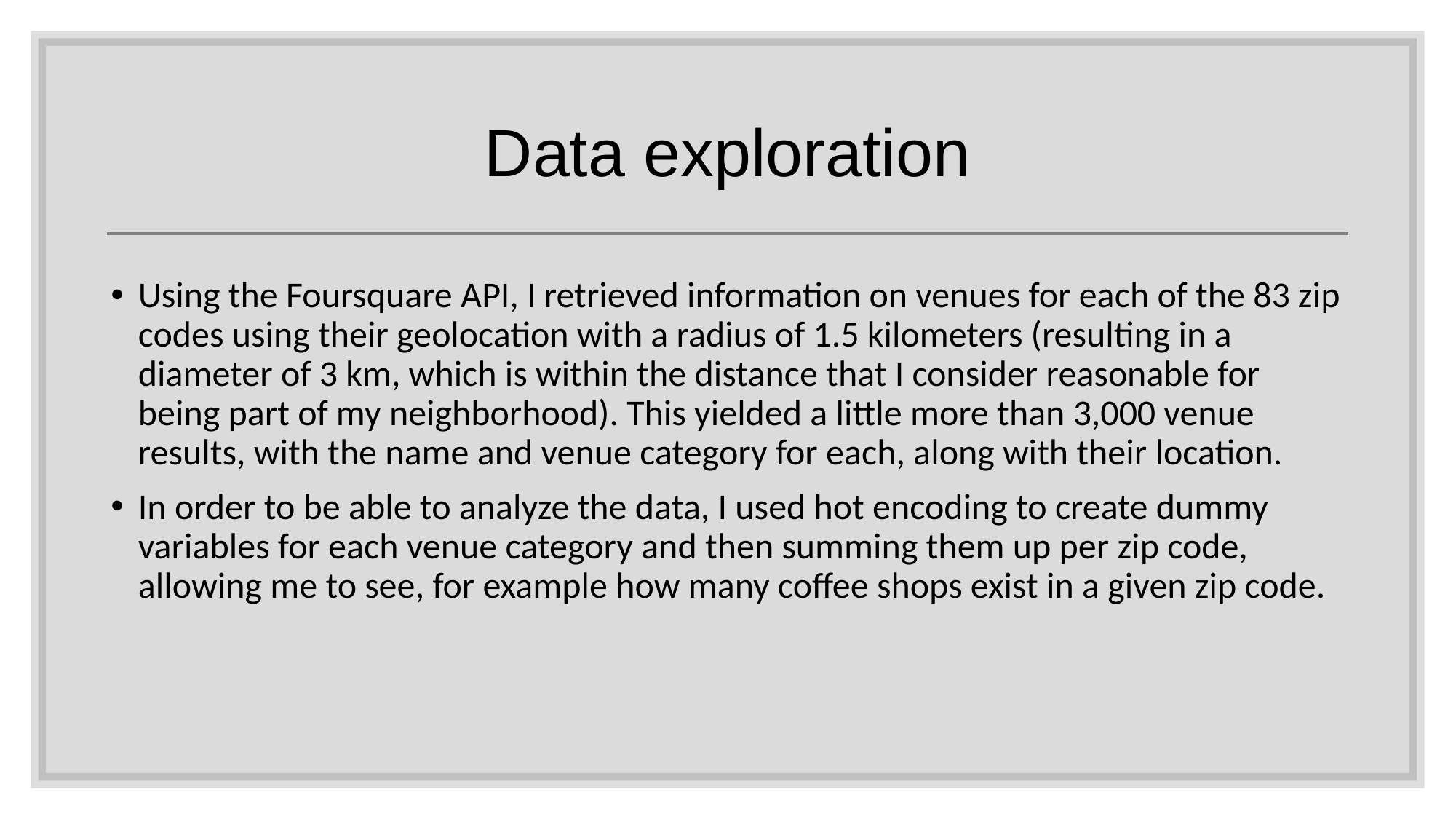

# Data exploration
Using the Foursquare API, I retrieved information on venues for each of the 83 zip codes using their geolocation with a radius of 1.5 kilometers (resulting in a diameter of 3 km, which is within the distance that I consider reasonable for being part of my neighborhood). This yielded a little more than 3,000 venue results, with the name and venue category for each, along with their location.
In order to be able to analyze the data, I used hot encoding to create dummy variables for each venue category and then summing them up per zip code, allowing me to see, for example how many coffee shops exist in a given zip code.